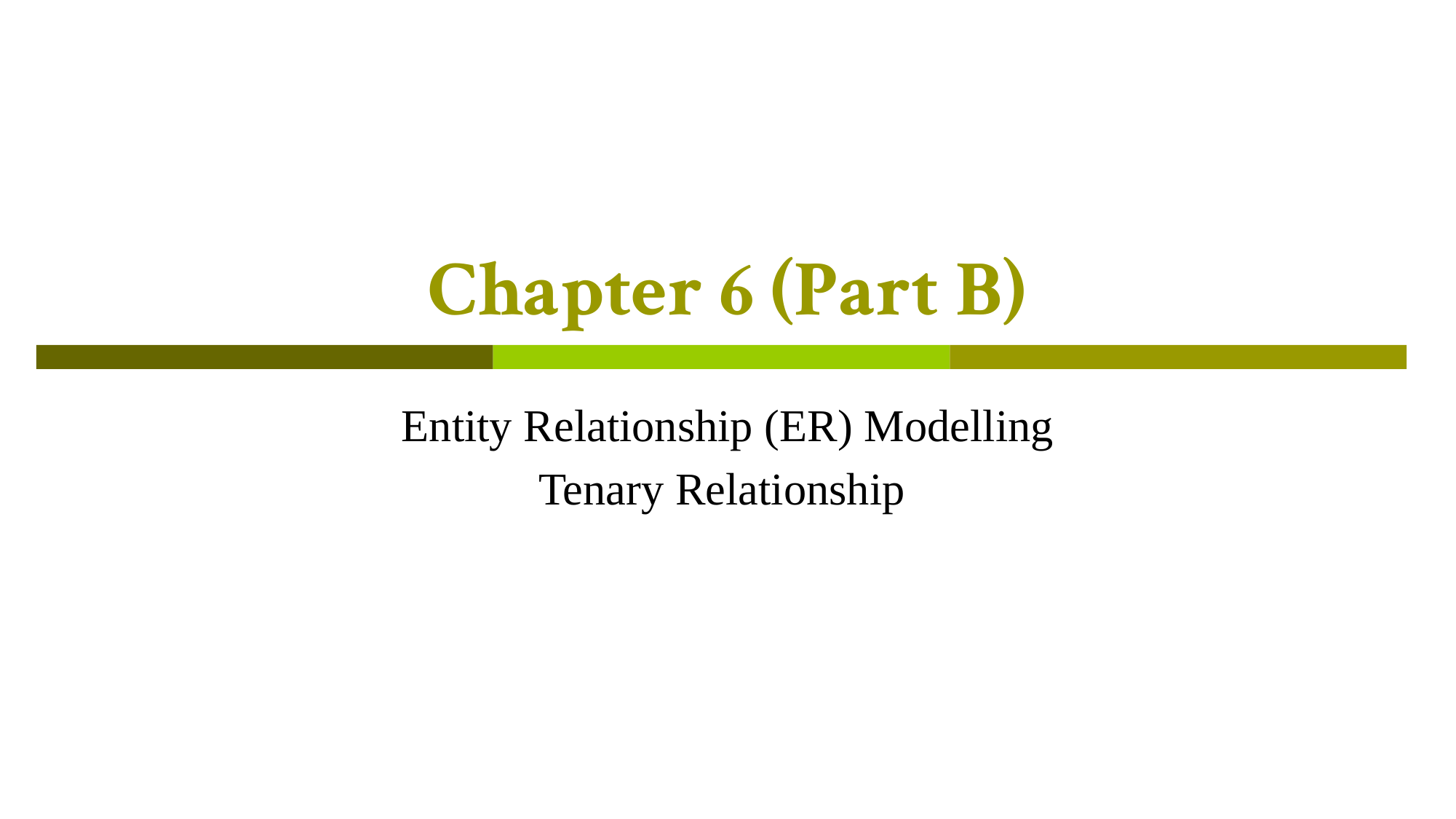

# Chapter 6 (Part B)
Entity Relationship (ER) Modelling
Tenary Relationship